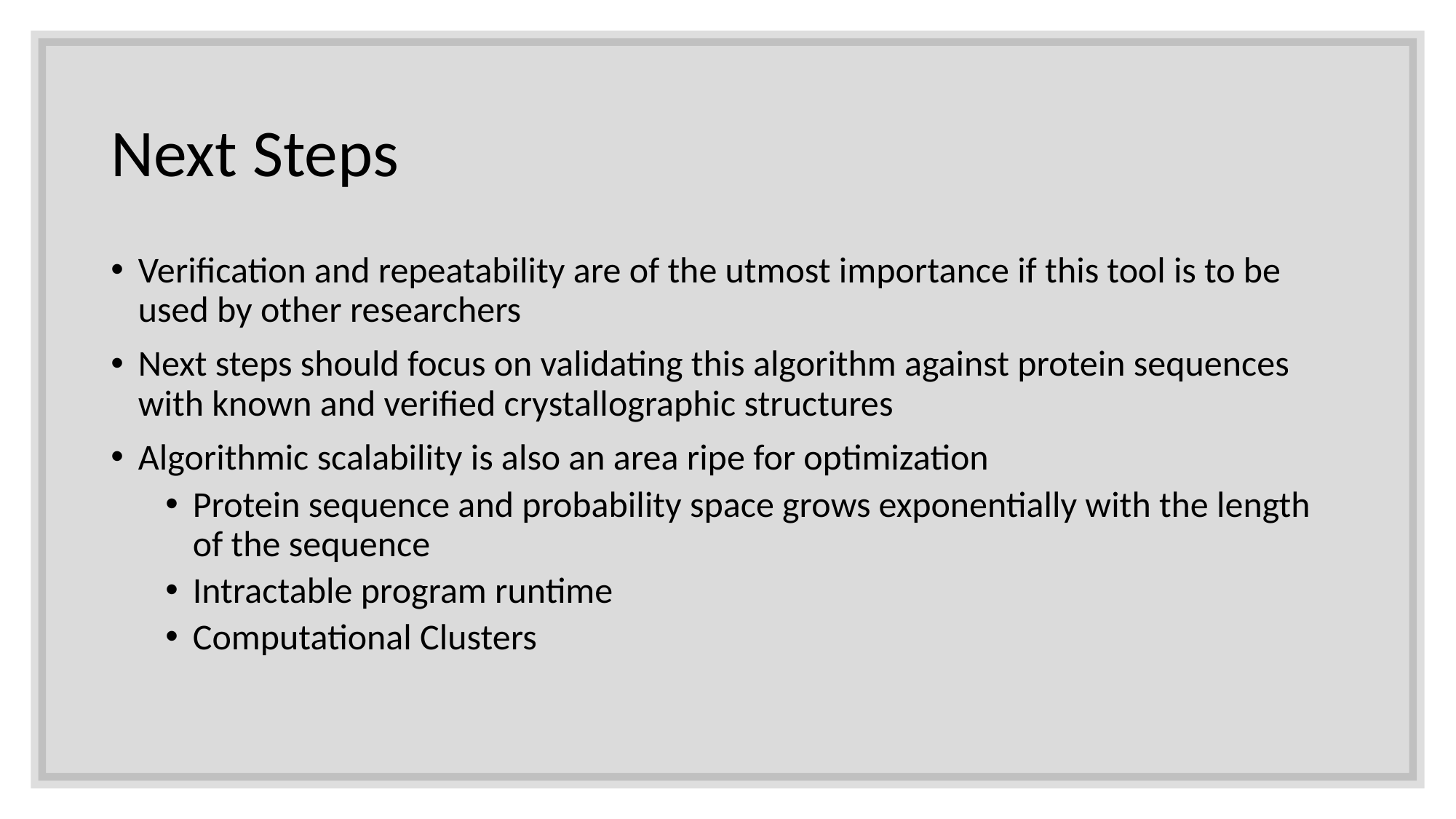

# Next Steps
Verification and repeatability are of the utmost importance if this tool is to be used by other researchers
Next steps should focus on validating this algorithm against protein sequences with known and verified crystallographic structures
Algorithmic scalability is also an area ripe for optimization
Protein sequence and probability space grows exponentially with the length of the sequence
Intractable program runtime
Computational Clusters